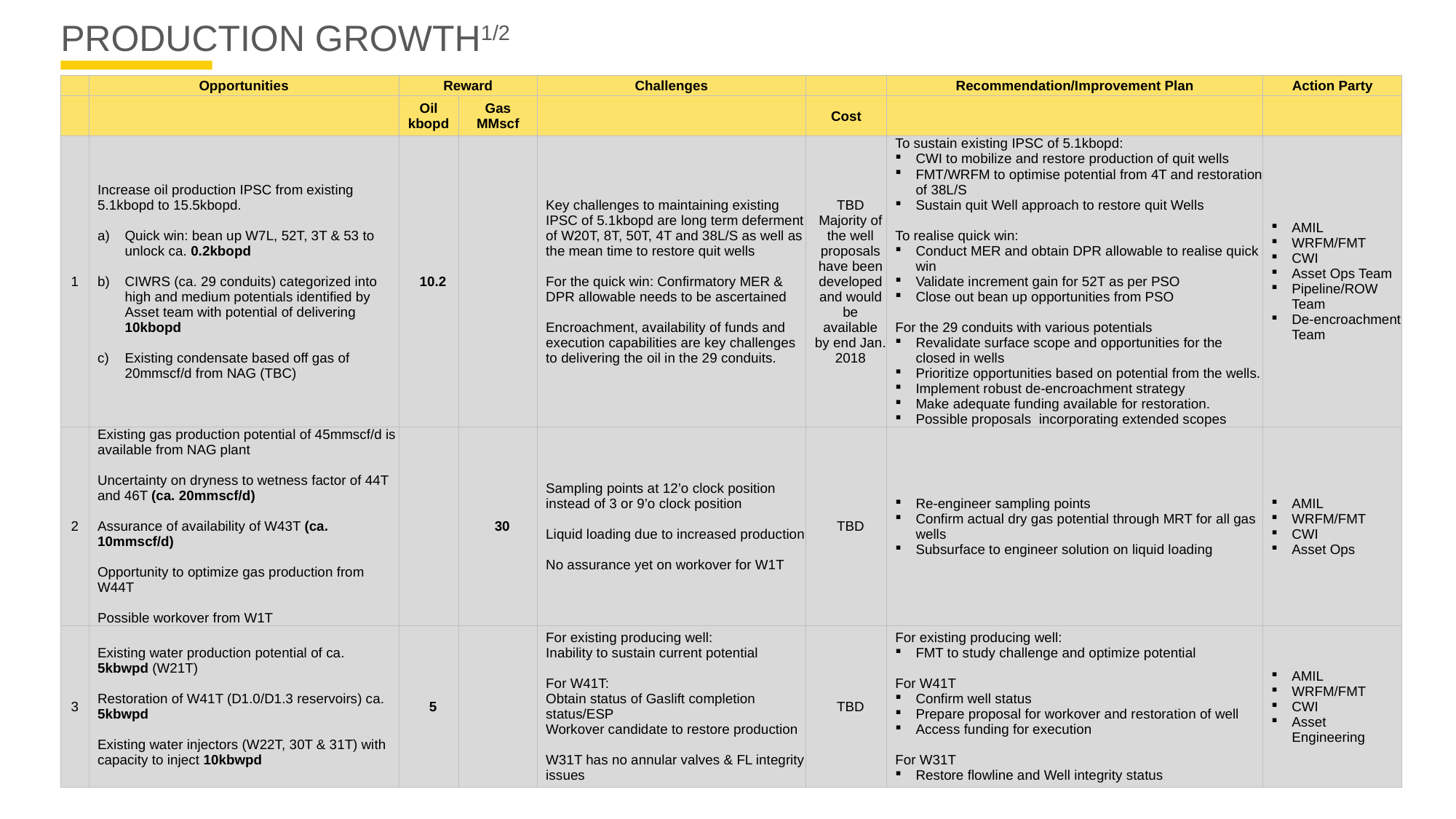

# PRODUCTION GROWTH1/2
|  | Opportunities | Reward |  | Challenges |  | Recommendation/Improvement Plan | Action Party |
| --- | --- | --- | --- | --- | --- | --- | --- |
|  |  | Oil kbopd | Gas MMscf |  | Cost |  |  |
| 1 | Increase oil production IPSC from existing 5.1kbopd to 15.5kbopd. Quick win: bean up W7L, 52T, 3T & 53 to unlock ca. 0.2kbopd CIWRS (ca. 29 conduits) categorized into high and medium potentials identified by Asset team with potential of delivering 10kbopd Existing condensate based off gas of 20mmscf/d from NAG (TBC) | 10.2 |  | Key challenges to maintaining existing IPSC of 5.1kbopd are long term deferment of W20T, 8T, 50T, 4T and 38L/S as well as the mean time to restore quit wells For the quick win: Confirmatory MER & DPR allowable needs to be ascertained Encroachment, availability of funds and execution capabilities are key challenges to delivering the oil in the 29 conduits. | TBD Majority of the well proposals have been developed and would be available by end Jan. 2018 | To sustain existing IPSC of 5.1kbopd: CWI to mobilize and restore production of quit wells FMT/WRFM to optimise potential from 4T and restoration of 38L/S Sustain quit Well approach to restore quit Wells To realise quick win: Conduct MER and obtain DPR allowable to realise quick win Validate increment gain for 52T as per PSO Close out bean up opportunities from PSO For the 29 conduits with various potentials Revalidate surface scope and opportunities for the closed in wells Prioritize opportunities based on potential from the wells. Implement robust de-encroachment strategy Make adequate funding available for restoration. Possible proposals incorporating extended scopes | AMIL WRFM/FMT CWI Asset Ops Team Pipeline/ROW Team De-encroachment Team |
| 2 | Existing gas production potential of 45mmscf/d is available from NAG plant Uncertainty on dryness to wetness factor of 44T and 46T (ca. 20mmscf/d) Assurance of availability of W43T (ca. 10mmscf/d) Opportunity to optimize gas production from W44T Possible workover from W1T |  | 30 | Sampling points at 12’o clock position instead of 3 or 9’o clock position Liquid loading due to increased production No assurance yet on workover for W1T | TBD | Re-engineer sampling points Confirm actual dry gas potential through MRT for all gas wells Subsurface to engineer solution on liquid loading | AMIL WRFM/FMT CWI Asset Ops |
| 3 | Existing water production potential of ca. 5kbwpd (W21T) Restoration of W41T (D1.0/D1.3 reservoirs) ca. 5kbwpd Existing water injectors (W22T, 30T & 31T) with capacity to inject 10kbwpd | 5 |  | For existing producing well: Inability to sustain current potential For W41T: Obtain status of Gaslift completion status/ESP Workover candidate to restore production W31T has no annular valves & FL integrity issues | TBD | For existing producing well: FMT to study challenge and optimize potential For W41T Confirm well status Prepare proposal for workover and restoration of well Access funding for execution For W31T Restore flowline and Well integrity status | AMIL WRFM/FMT CWI Asset Engineering |